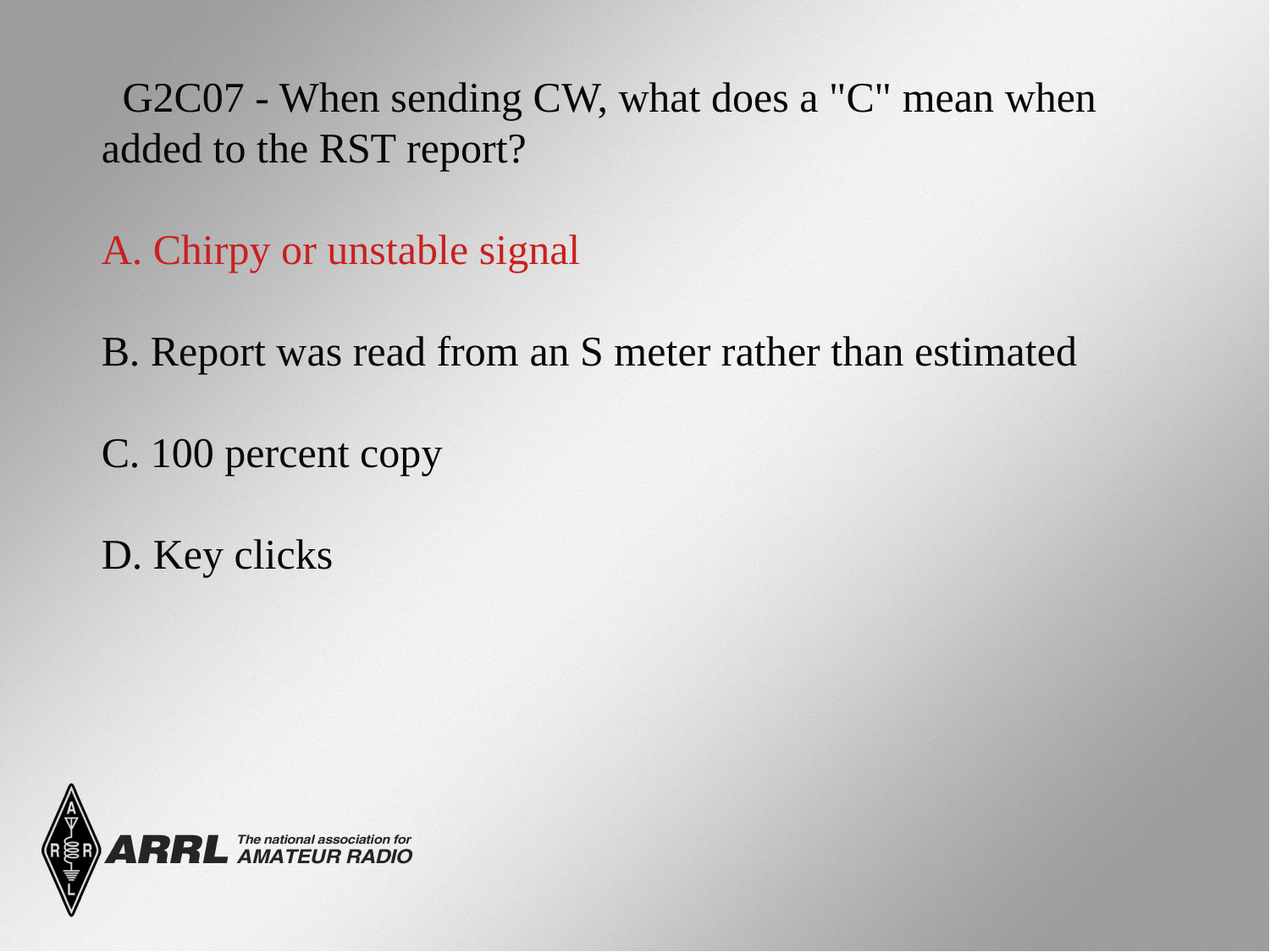

G2C07 - When sending CW, what does a "C" mean when added to the RST report?

A. Chirpy or unstable signal

B. Report was read from an S meter rather than estimated

C. 100 percent copy

D. Key clicks